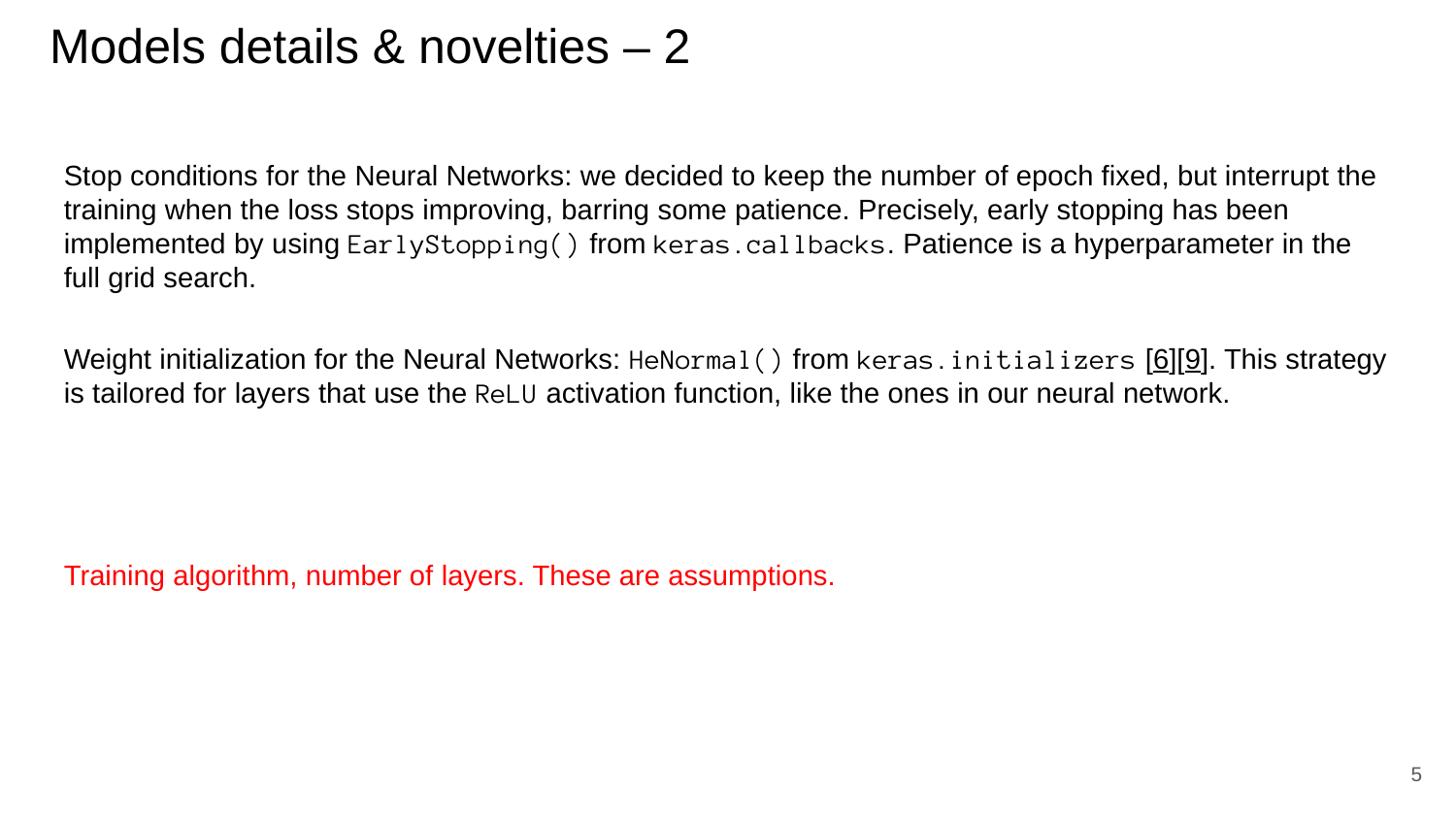

# Models details & novelties – 2
Stop conditions for the Neural Networks: we decided to keep the number of epoch fixed, but interrupt the training when the loss stops improving, barring some patience. Precisely, early stopping has been implemented by using EarlyStopping() from keras.callbacks. Patience is a hyperparameter in the full grid search.
Weight initialization for the Neural Networks: HeNormal() from keras.initializers [6][9]. This strategy is tailored for layers that use the ReLU activation function, like the ones in our neural network.
Training algorithm, number of layers. These are assumptions.
5